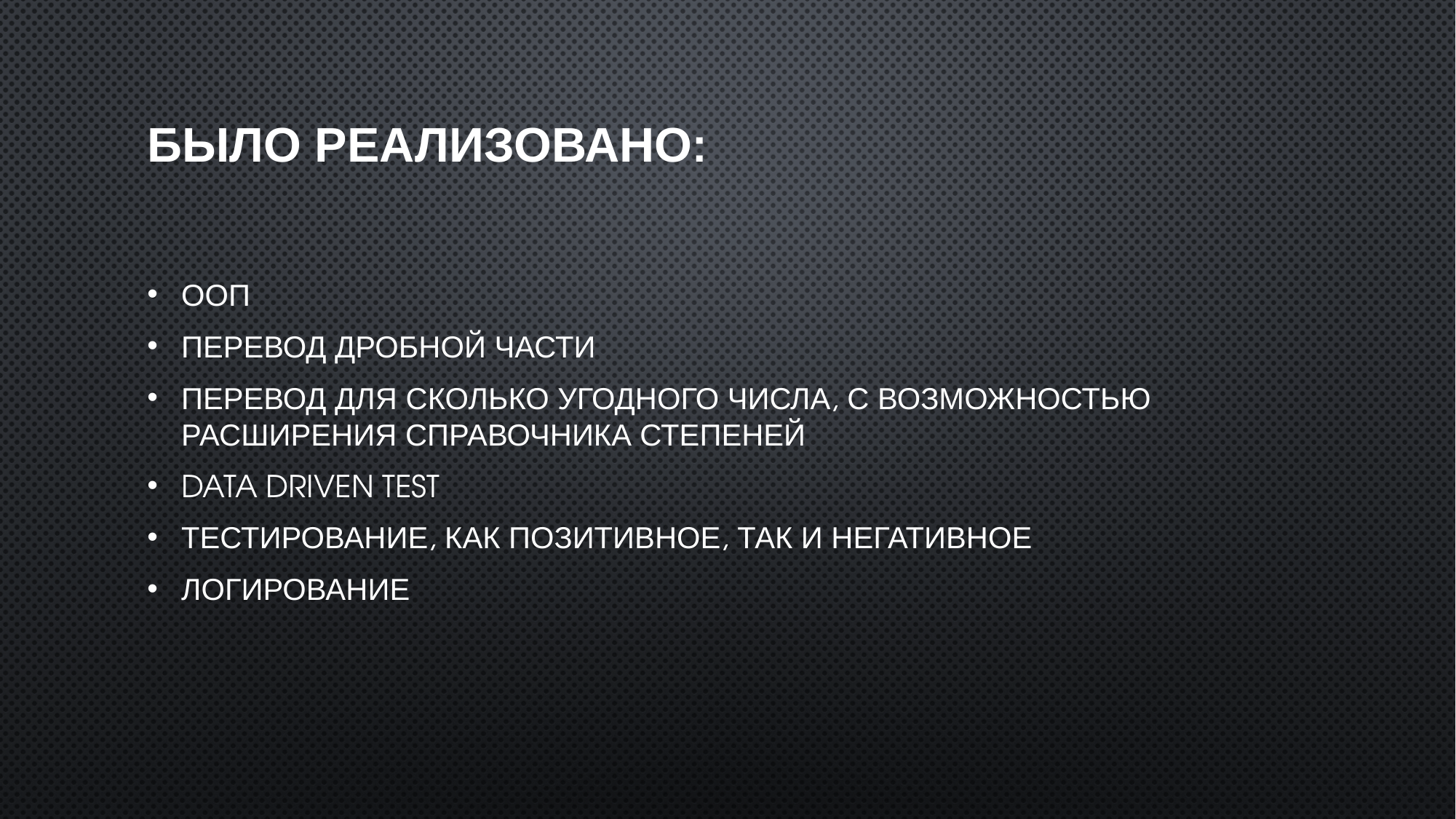

# Было реализовано:
ООП
Перевод дробной части
Перевод для сколько угодного числа, с возможностью расширения справочника степеней
Data Driven Test
Тестирование, как позитивное, так и негативное
Логирование